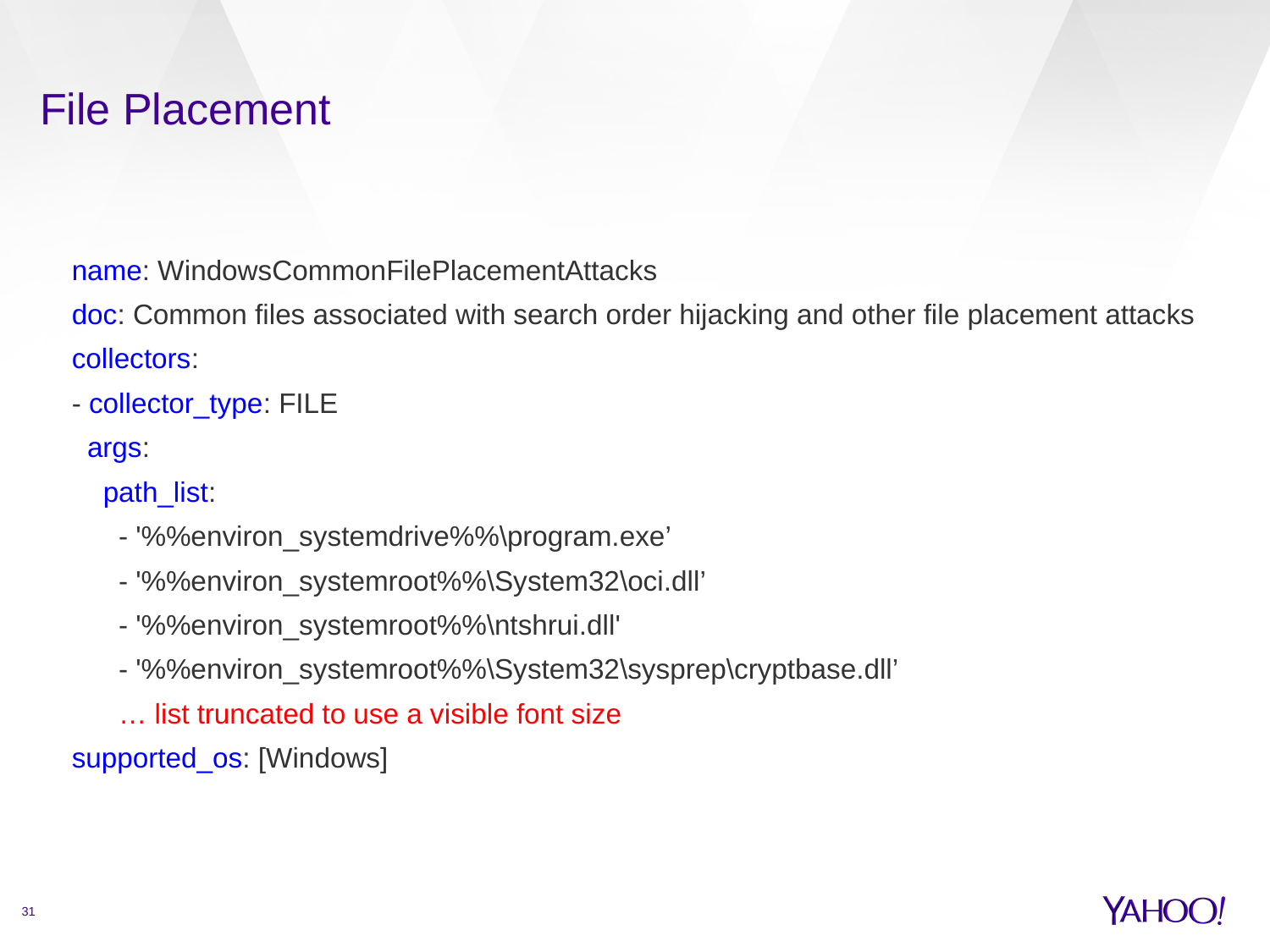

# File Placement
name: WindowsCommonFilePlacementAttacks
doc: Common files associated with search order hijacking and other file placement attacks
collectors:
- collector_type: FILE
  args:
    path_list:
      - '%%environ_systemdrive%%\program.exe’
      - '%%environ_systemroot%%\System32\oci.dll’
      - '%%environ_systemroot%%\ntshrui.dll'
      - '%%environ_systemroot%%\System32\sysprep\cryptbase.dll’
      … list truncated to use a visible font size
supported_os: [Windows]

31